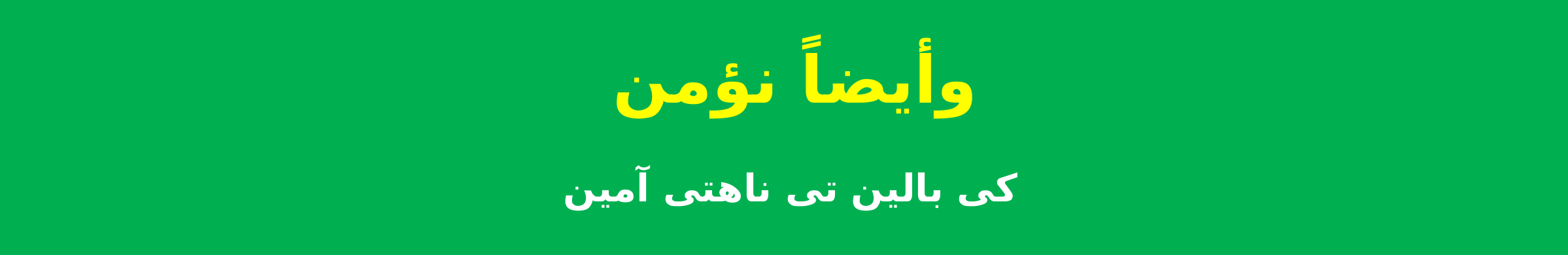

وأيضاً نؤمن
كى بالين تى ناهتى آمين